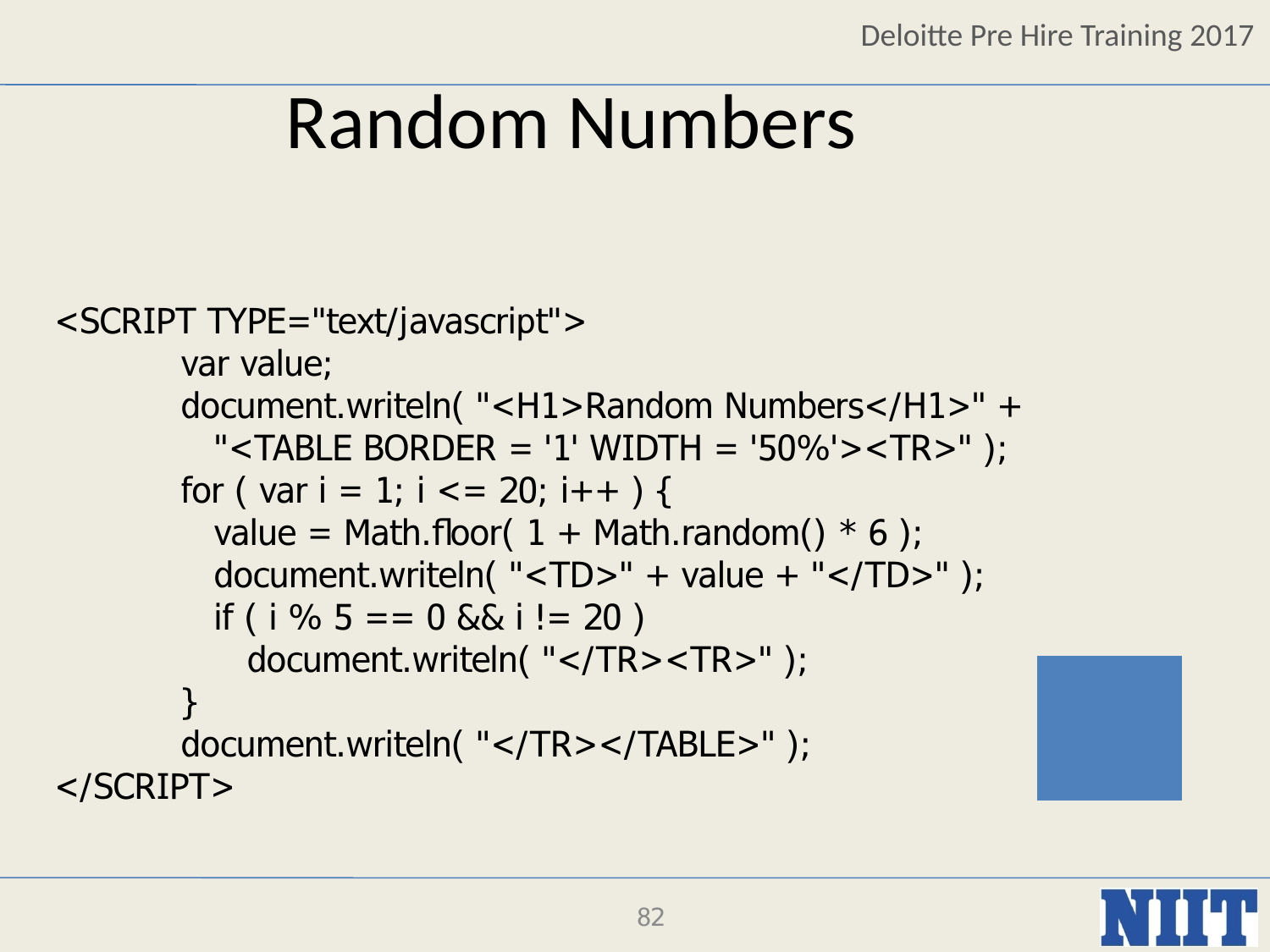

Random Numbers
<SCRIPT TYPE="text/javascript">
	var value;
	document.writeln( "<H1>Random Numbers</H1>" +
	   "<TABLE BORDER = '1' WIDTH = '50%'><TR>" );
	for ( var i = 1; i <= 20; i++ ) {
	   value = Math.floor( 1 + Math.random() * 6 );
 	   document.writeln( "<TD>" + value + "</TD>" );
	   if ( i % 5 == 0 && i != 20 )
	      document.writeln( "</TR><TR>" );
	}
	document.writeln( "</TR></TABLE>" );
</SCRIPT>

82